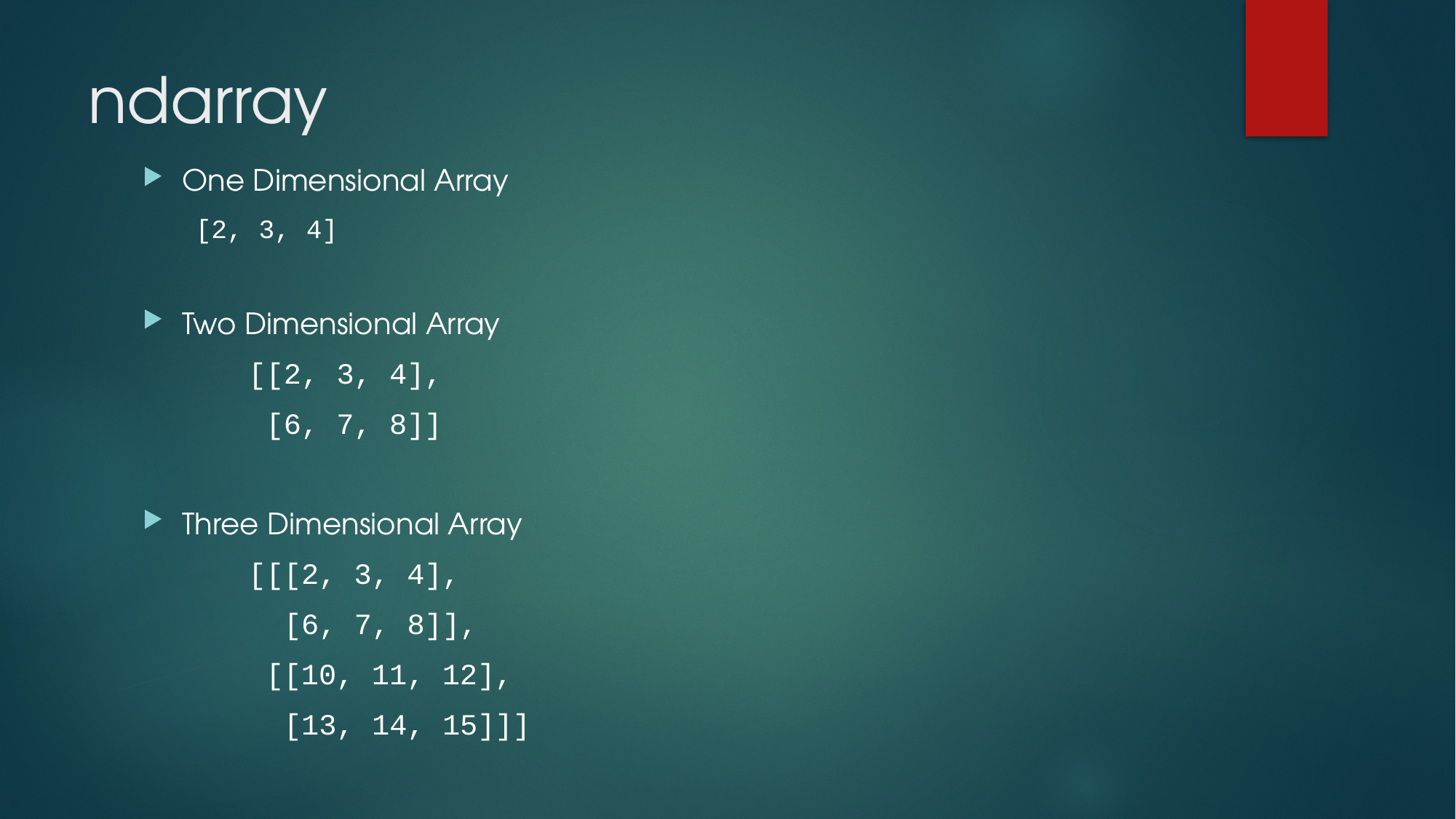

# ndarray
One Dimensional Array
[2, 3, 4]

Two Dimensional Array
	[[2, 3, 4],
	 [6, 7, 8]]

Three Dimensional Array
	[[[2, 3, 4],
	  [6, 7, 8]],
	 [[10, 11, 12],
	  [13, 14, 15]]]